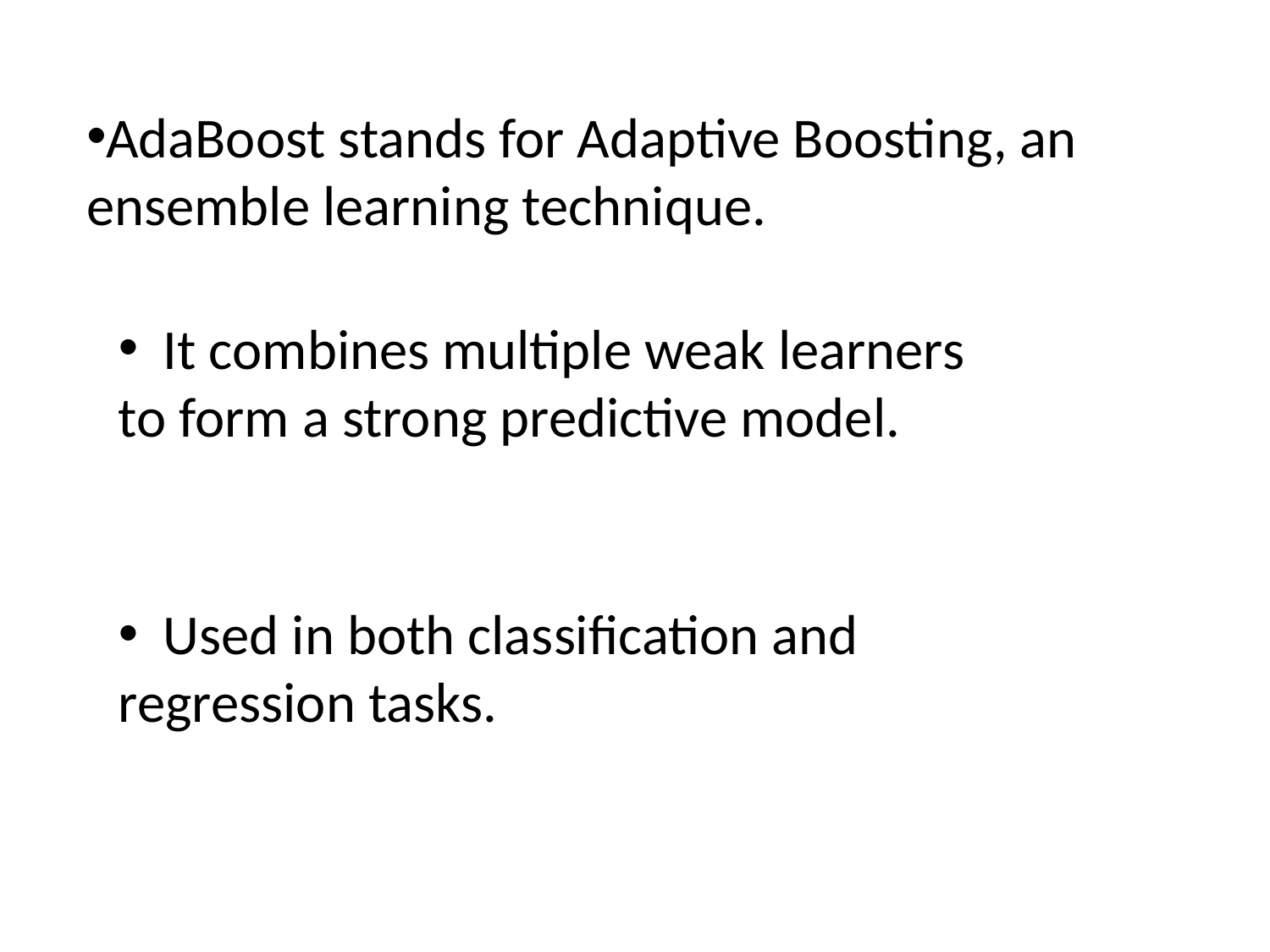

AdaBoost stands for Adaptive Boosting, an ensemble learning technique.
  It combines multiple weak learners to form a strong predictive model.
  Used in both classification and regression tasks.